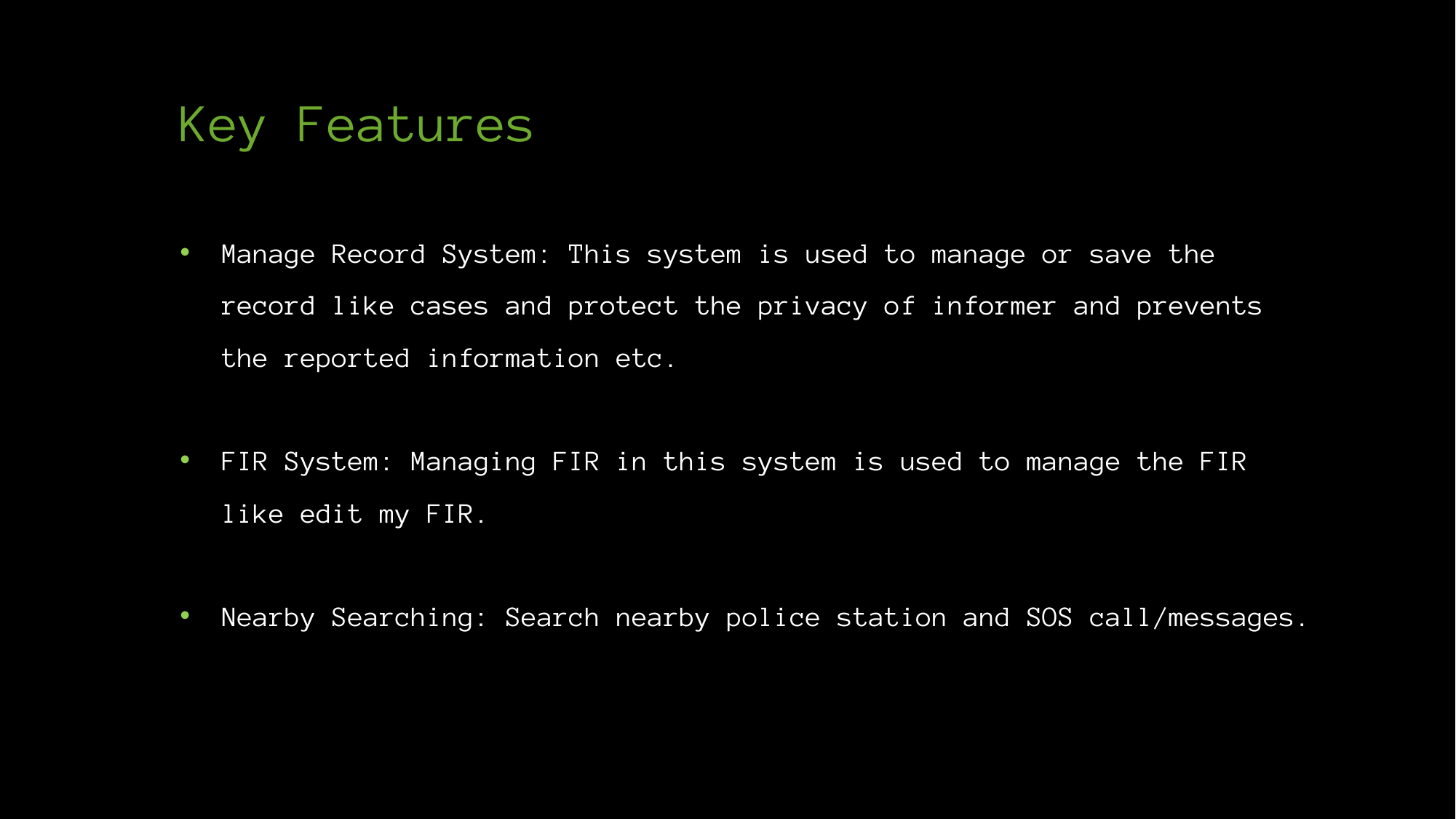

# Key Features
Manage Record System: This system is used to manage or save the record like cases and protect the privacy of informer and prevents the reported information etc.

FIR System: Managing FIR in this system is used to manage the FIR like edit my FIR.

Nearby Searching: Search nearby police station and SOS call/messages.